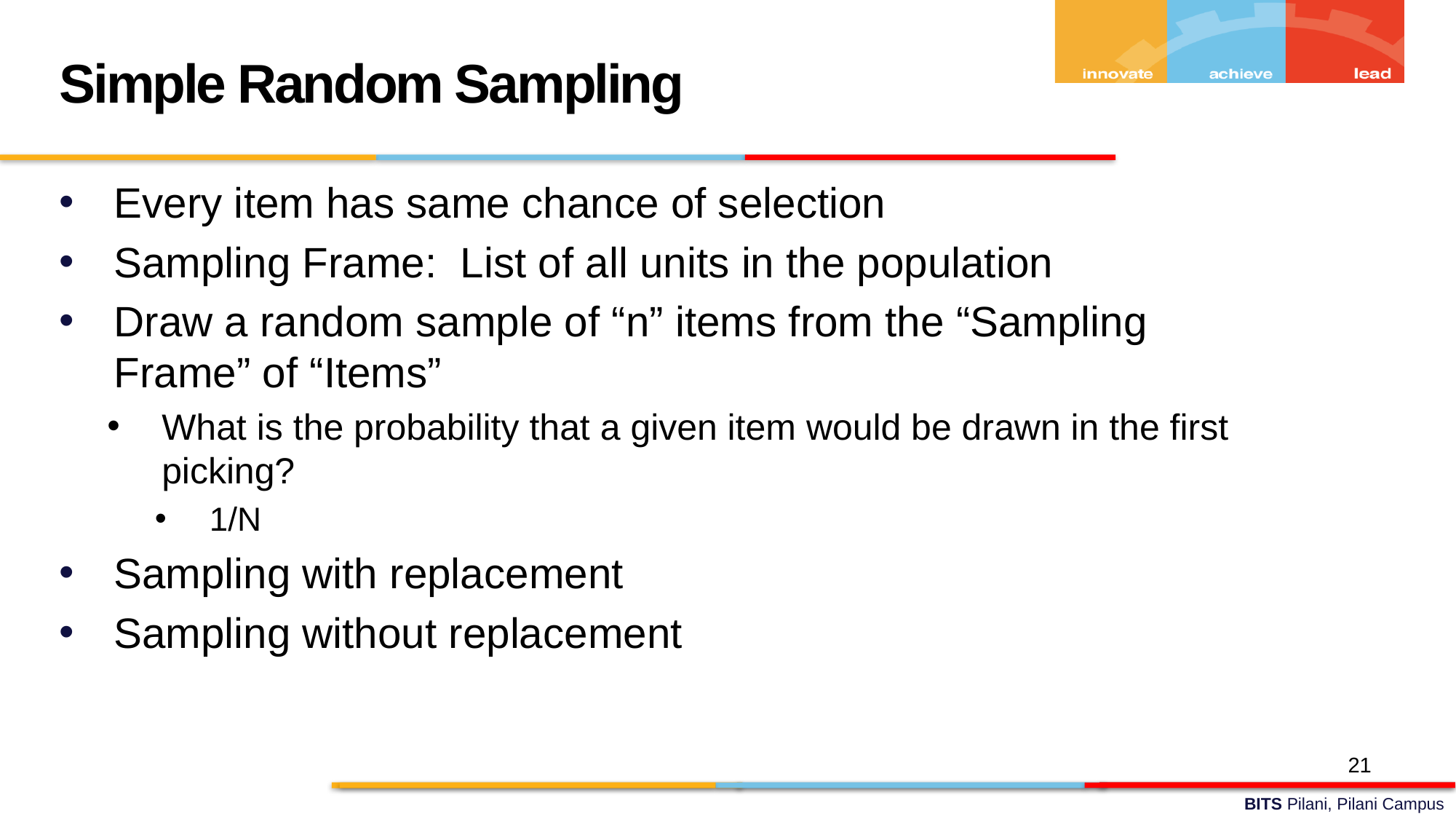

Simple Random Sampling
Every item has same chance of selection
Sampling Frame:  List of all units in the population
Draw a random sample of “n” items from the “Sampling Frame” of “Items”
What is the probability that a given item would be drawn in the first picking?
1/N
Sampling with replacement
Sampling without replacement

21